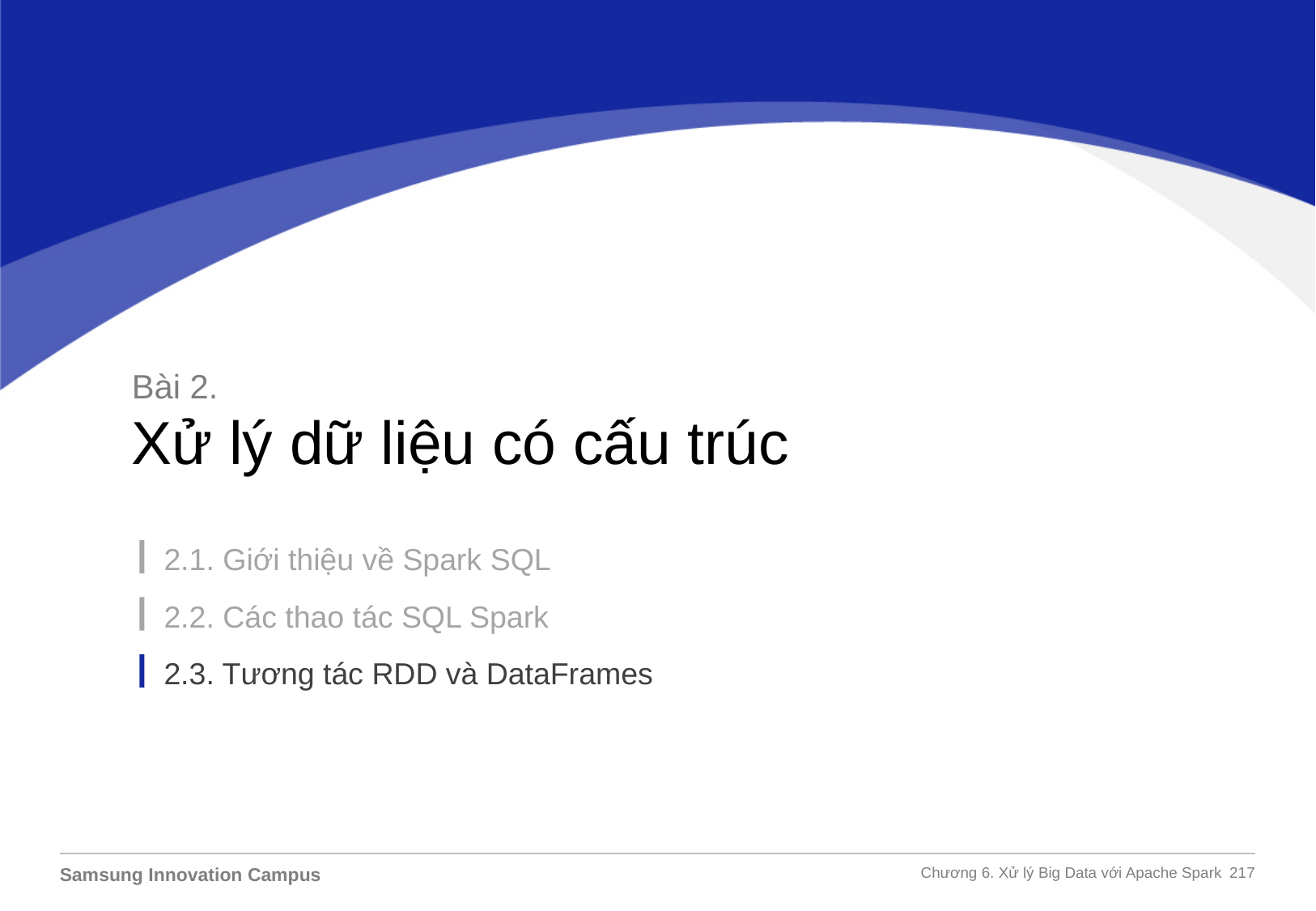

Bài 2.
Xử lý dữ liệu có cấu trúc

2.1. Giới thiệu về Spark SQL

2.2. Các thao tác SQL Spark

2.3. Tương tác RDD và DataFrames